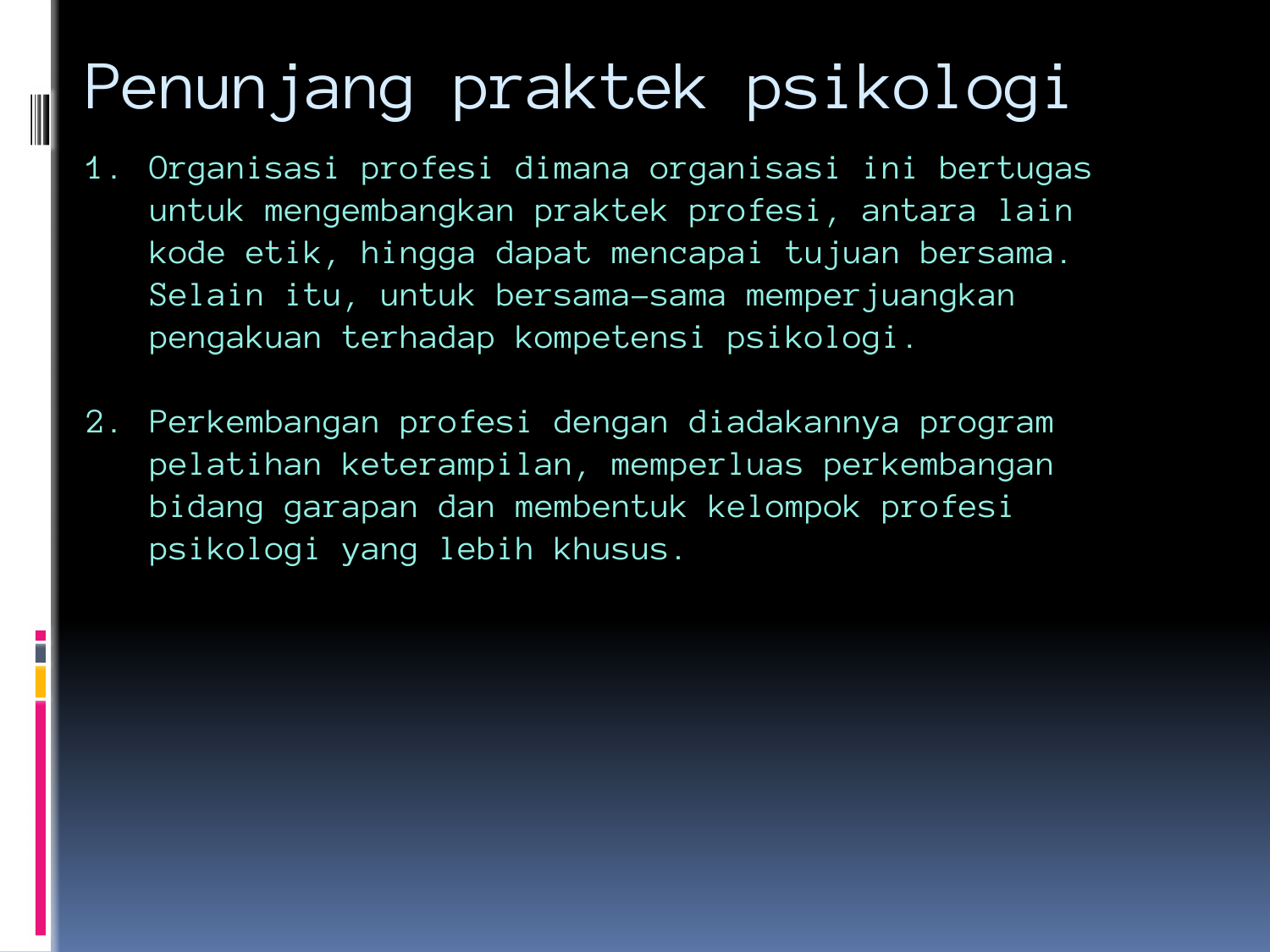

# Penunjang praktek psikologi
Organisasi profesi dimana organisasi ini bertugas untuk mengembangkan praktek profesi, antara lain kode etik, hingga dapat mencapai tujuan bersama. Selain itu, untuk bersama-sama memperjuangkan pengakuan terhadap kompetensi psikologi.
Perkembangan profesi dengan diadakannya program pelatihan keterampilan, memperluas perkembangan bidang garapan dan membentuk kelompok profesi psikologi yang lebih khusus.